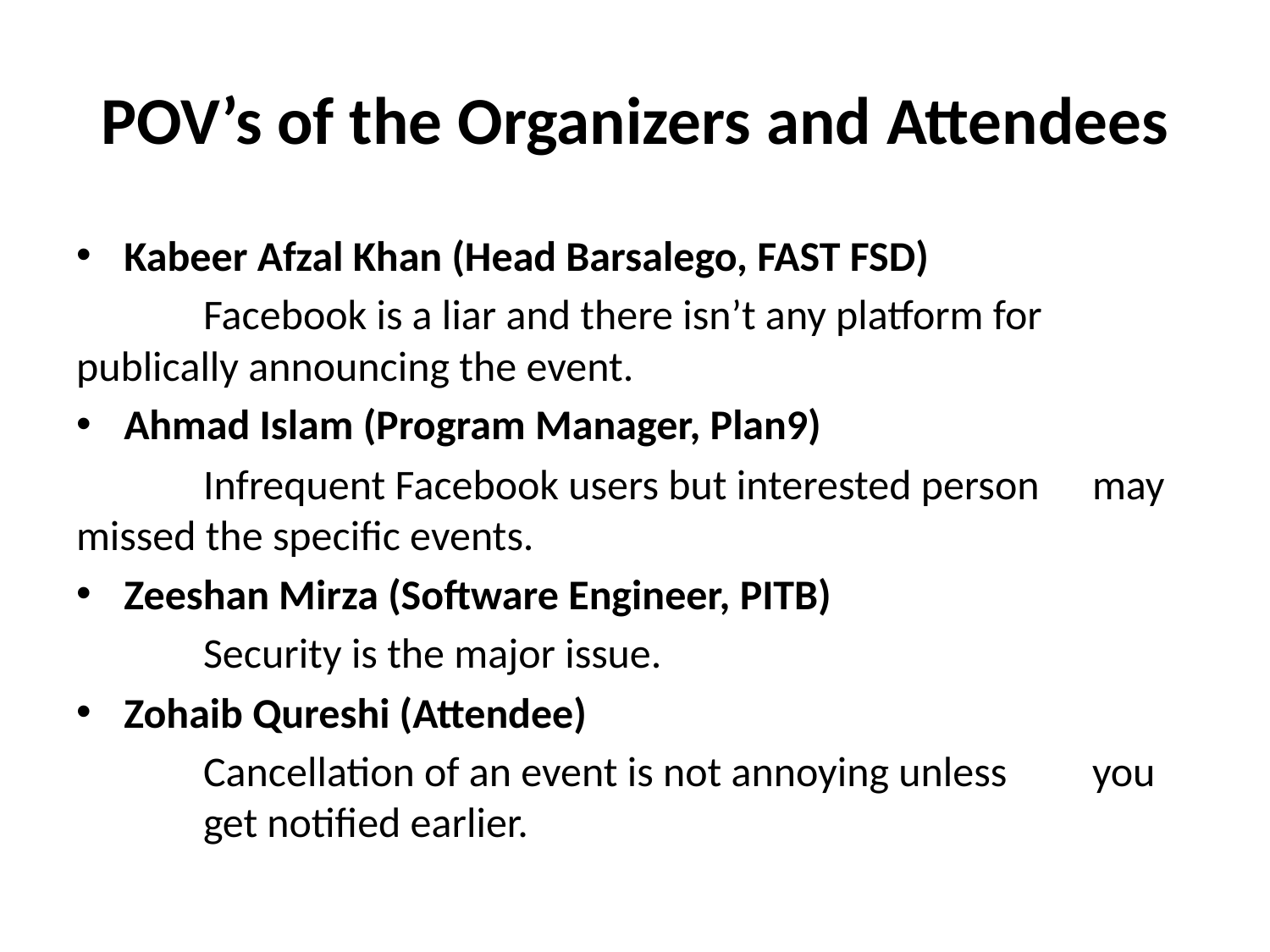

# POV’s of the Organizers and Attendees
Kabeer Afzal Khan (Head Barsalego, FAST FSD)
	Facebook is a liar and there isn’t any platform for   	publically announcing the event.
Ahmad Islam (Program Manager, Plan9)
	Infrequent Facebook users but interested person 	may missed the specific events.
Zeeshan Mirza (Software Engineer, PITB)
	Security is the major issue.
Zohaib Qureshi (Attendee)
	Cancellation of an event is not annoying unless 	you 	get notified earlier.